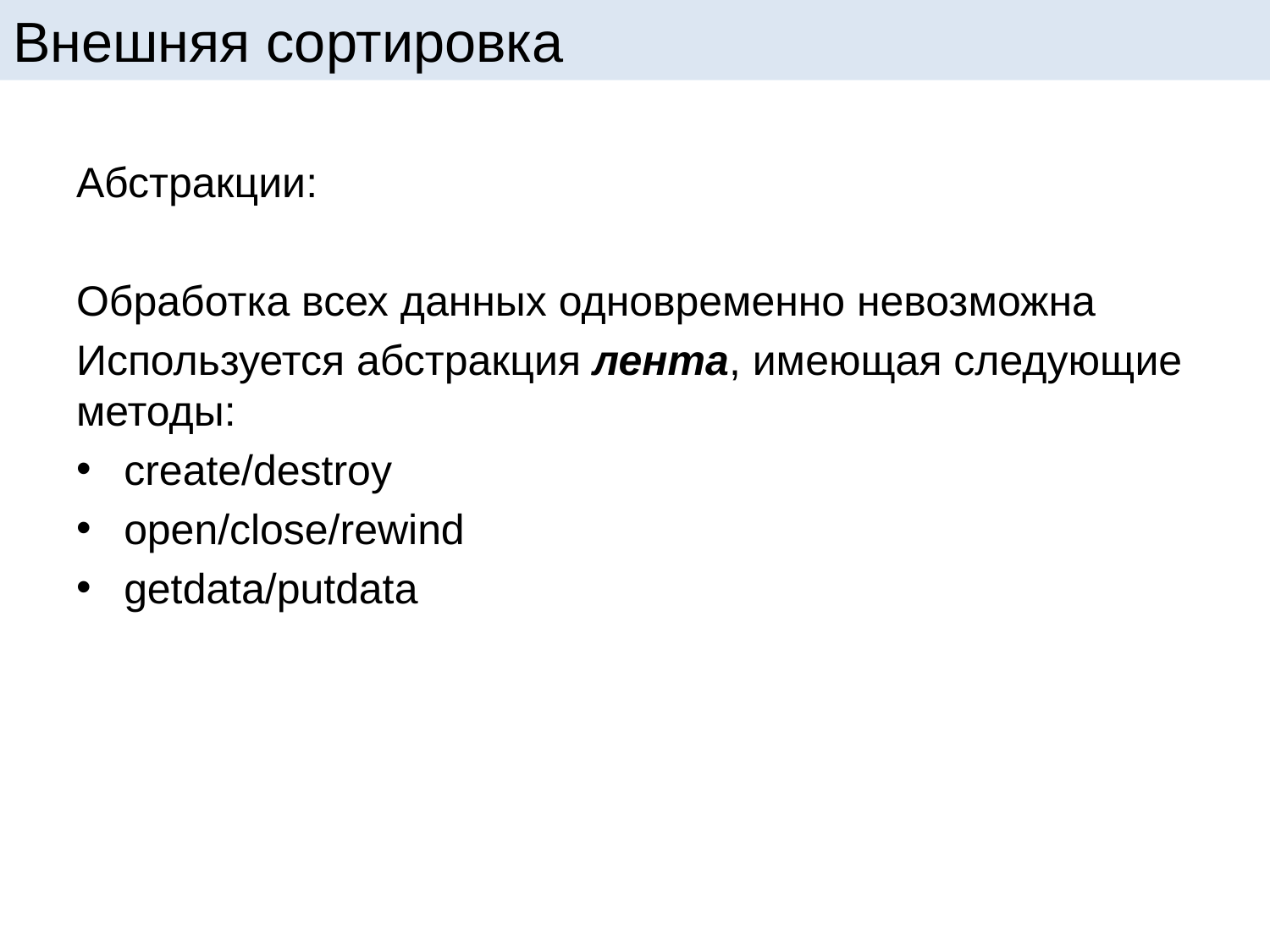

# Внешняя сортировка
Абстракции:

Обработка всех данных одновременно невозможна
Используется абстракция лента, имеющая следующие методы:
create/destroy
open/close/rewind
getdata/putdata